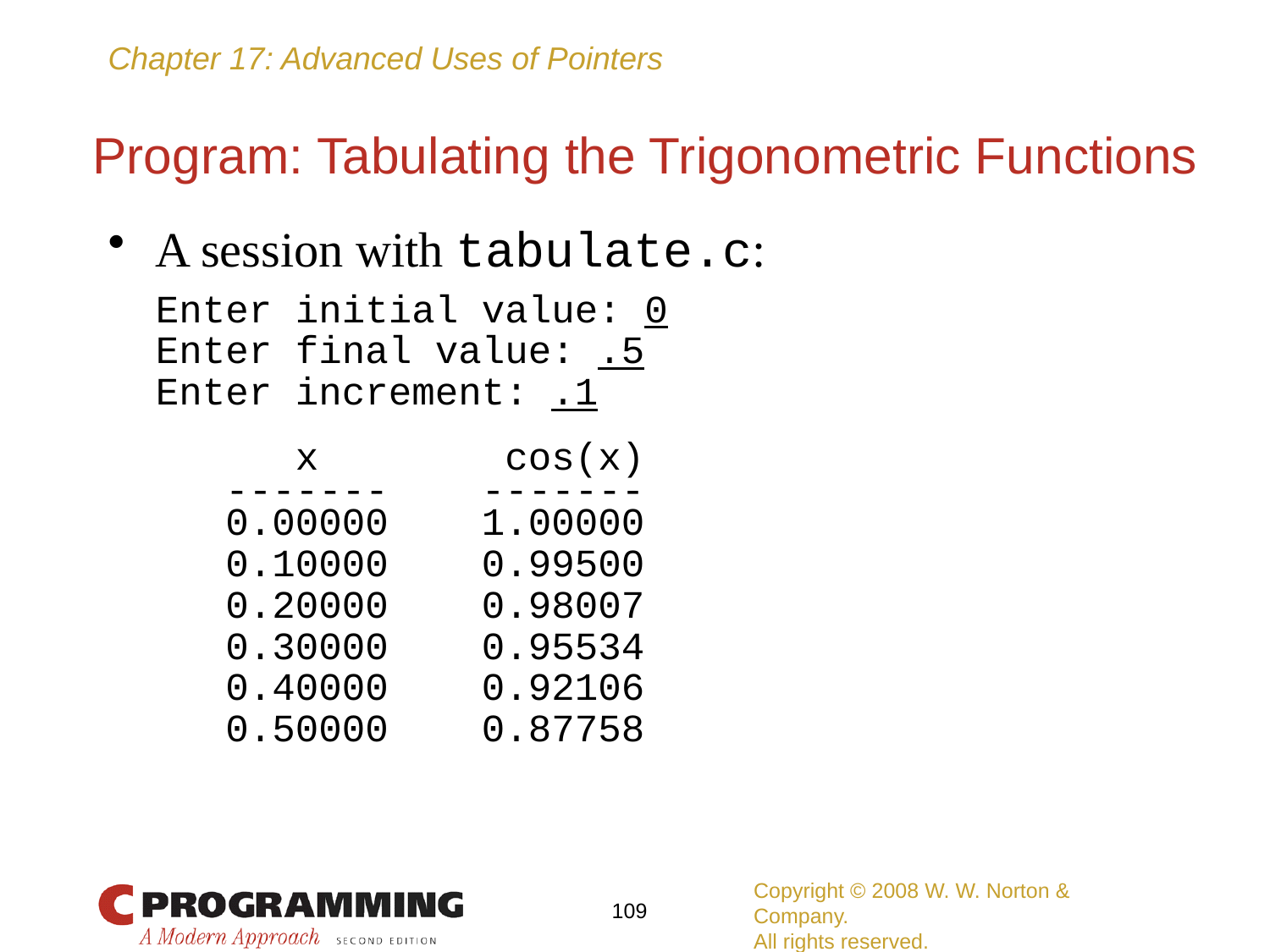

# Program: Tabulating the Trigonometric Functions
A session with tabulate.c:
	Enter initial value: 0
	Enter final value: .5
	Enter increment: .1

	      x        cos(x)
	   -------    -------
	   0.00000    1.00000
	   0.10000    0.99500
	   0.20000    0.98007
	   0.30000    0.95534
	   0.40000    0.92106
	   0.50000    0.87758
Copyright © 2008 W. W. Norton & Company.
All rights reserved.
109